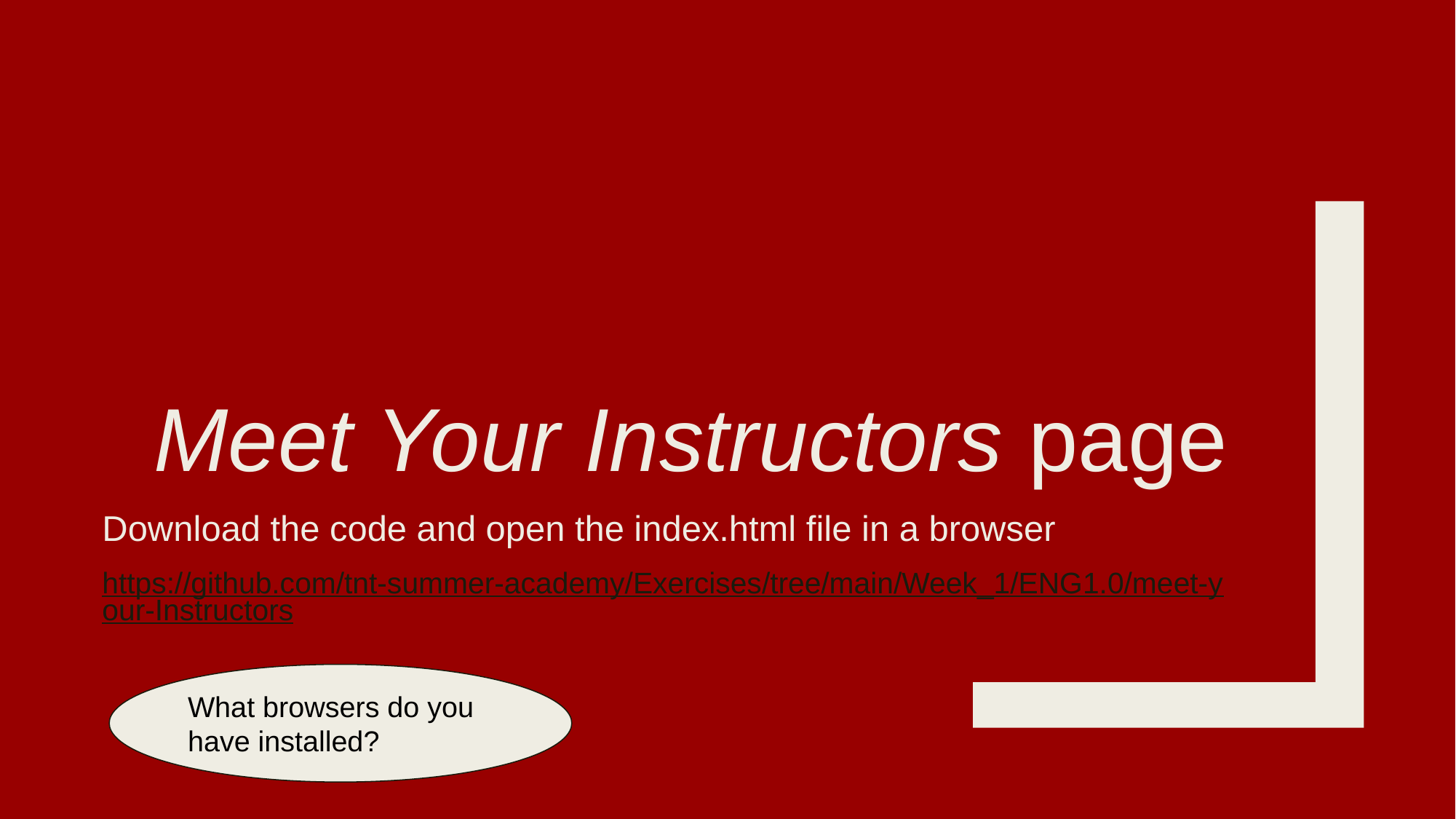

# Meet Your Instructors page
Download the code and open the index.html file in a browser
https://github.com/tnt-summer-academy/Exercises/tree/main/Week_1/ENG1.0/meet-your-Instructors
What browsers do you have installed?